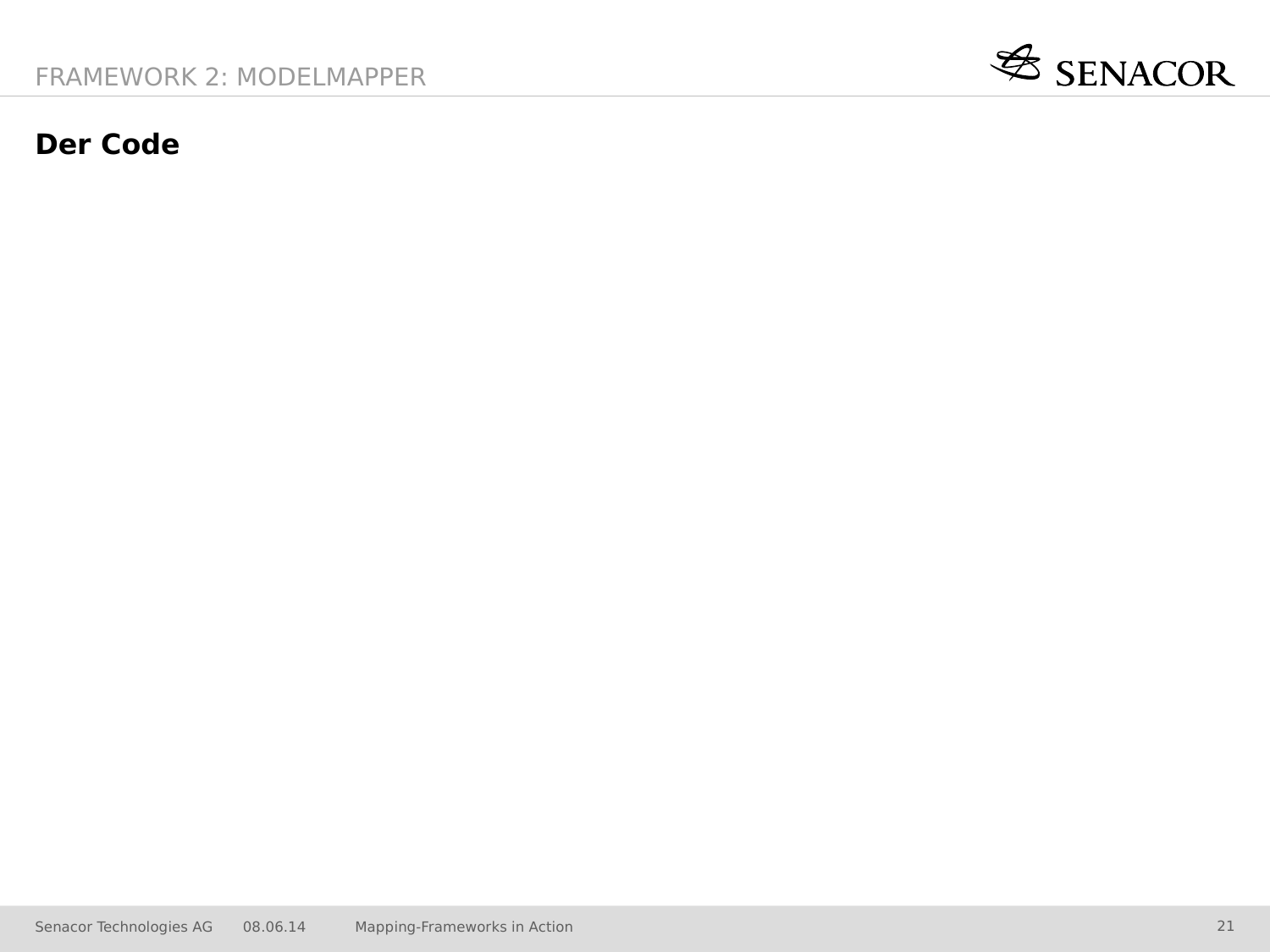

Framework 2: ModelMapper
# Der Code

08.06.14
Mapping-Frameworks in Action
21